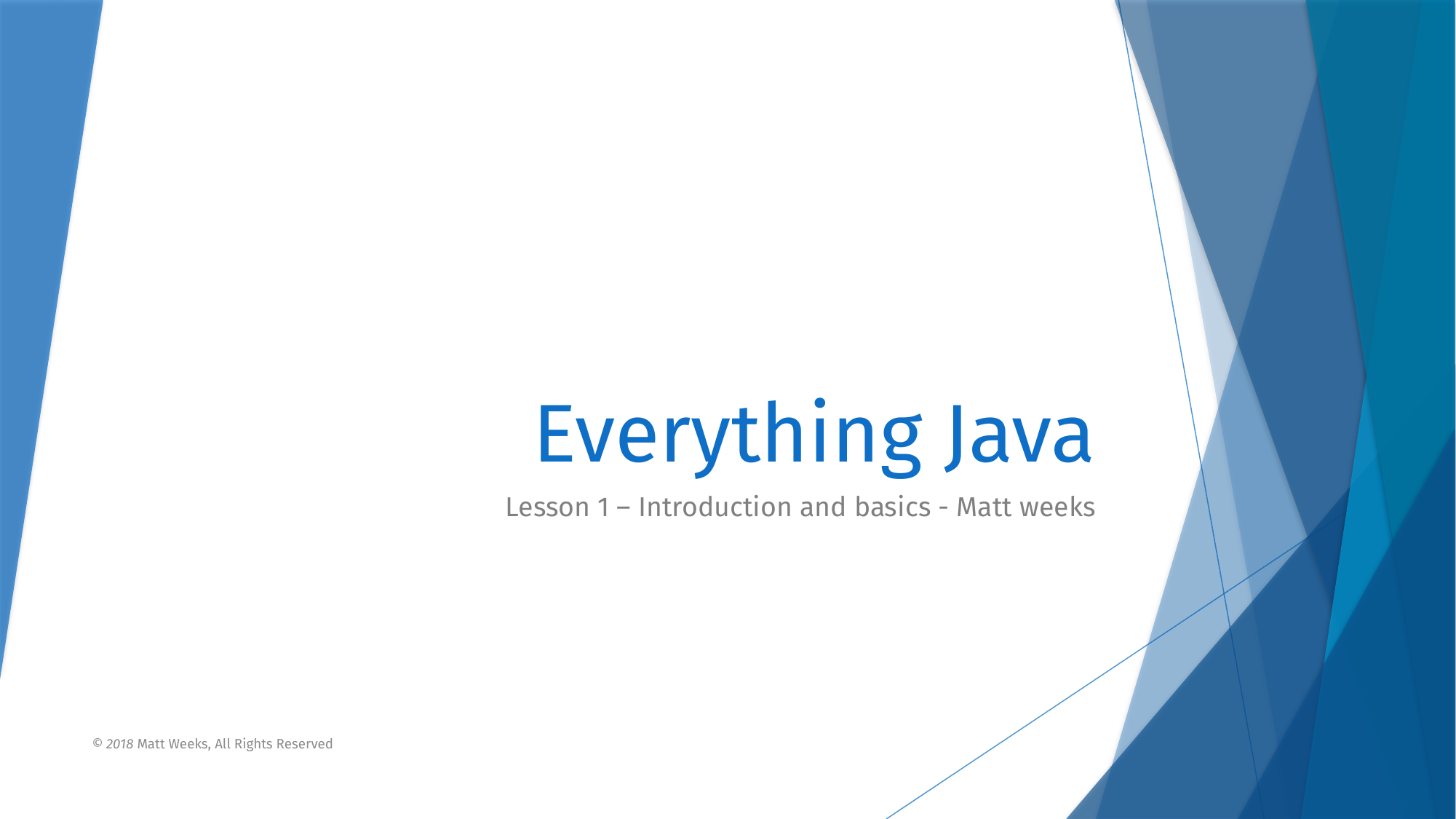

# Everything Java
Lesson 1 – Introduction and basics - Matt weeks
© 2018 Matt Weeks, All Rights Reserved